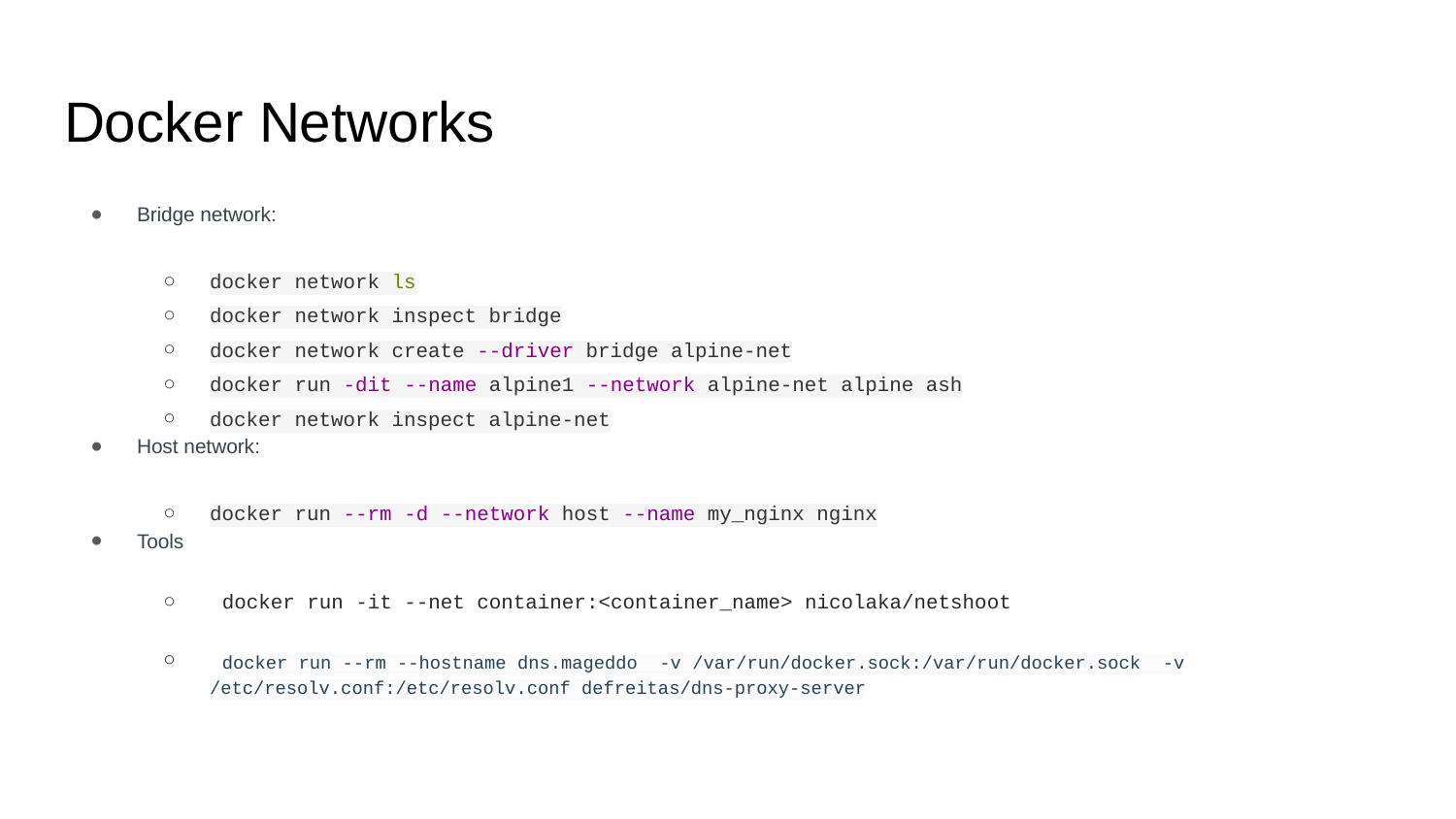

# Docker Networks
Bridge network:
docker network ls
docker network inspect bridge
docker network create --driver bridge alpine-net
docker run -dit --name alpine1 --network alpine-net alpine ash
docker network inspect alpine-net
Host network:
docker run --rm -d --network host --name my_nginx nginx
Tools
 docker run -it --net container:<container_name> nicolaka/netshoot
 docker run --rm --hostname dns.mageddo  -v /var/run/docker.sock:/var/run/docker.sock  -v /etc/resolv.conf:/etc/resolv.conf defreitas/dns-proxy-server